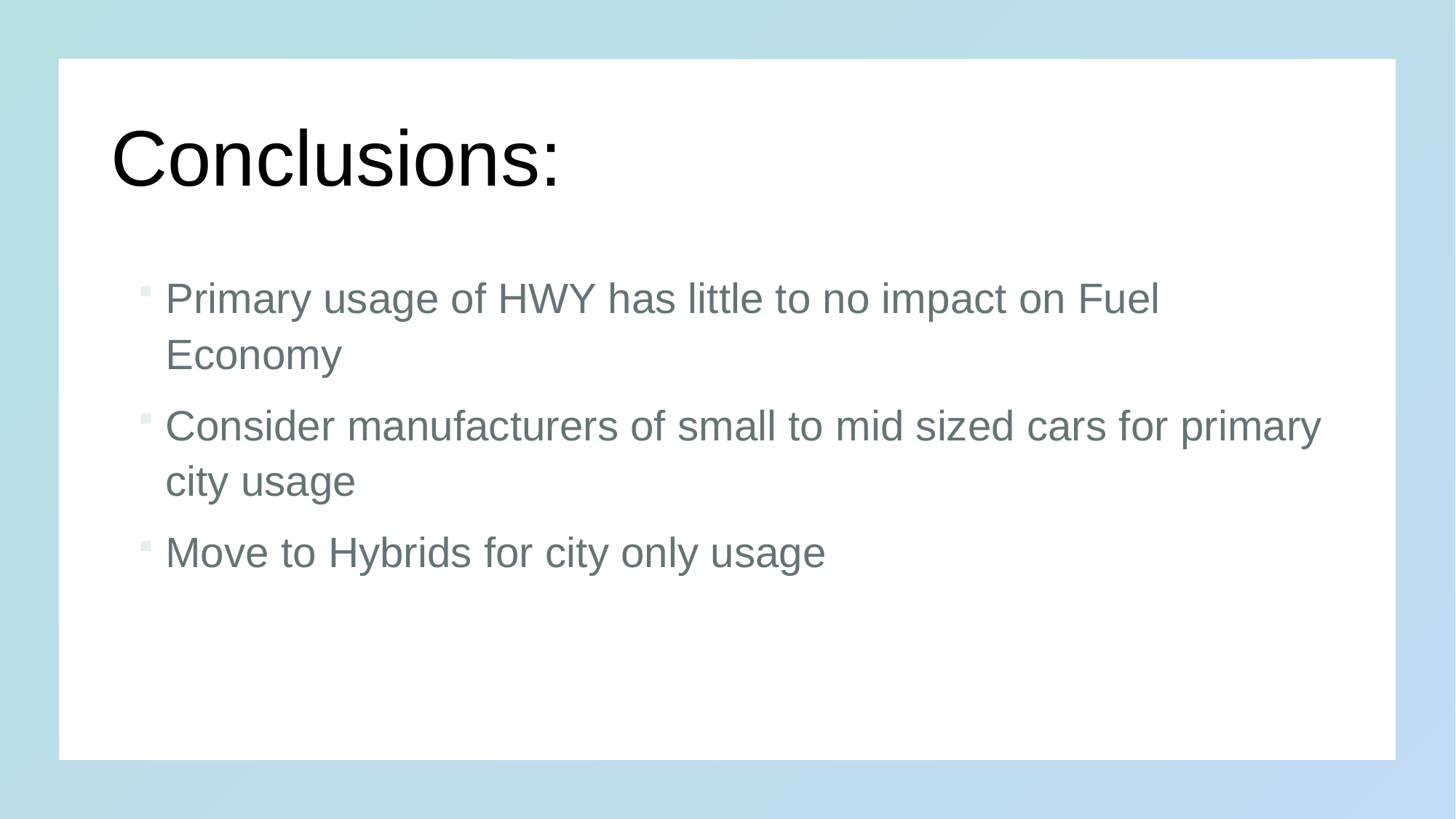

# Conclusions:
Primary usage of HWY has little to no impact on Fuel Economy
Consider manufacturers of small to mid sized cars for primary city usage
Move to Hybrids for city only usage